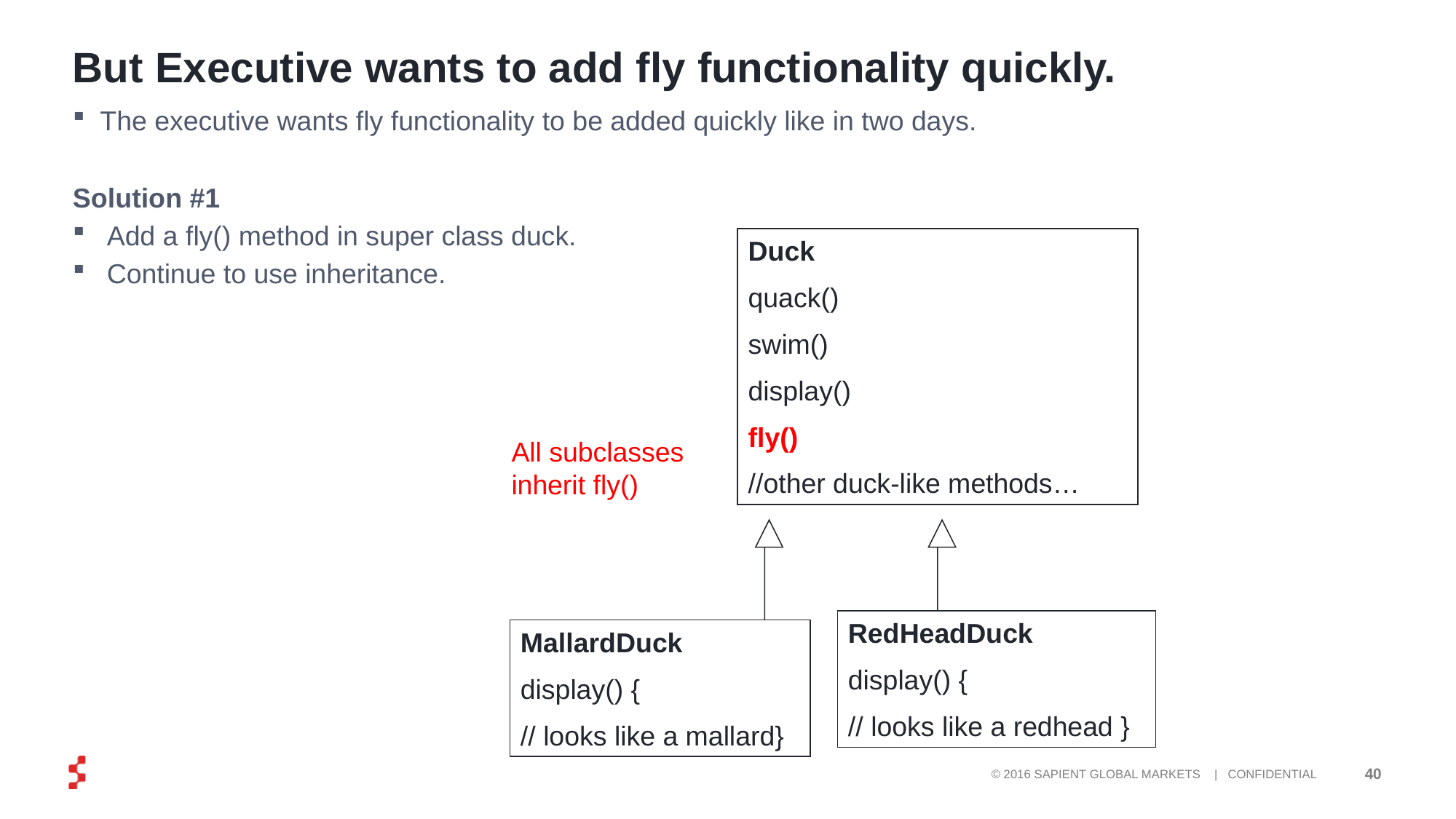

# But Executive wants to add fly functionality quickly.
The executive wants fly functionality to be added quickly like in two days.

Solution #1
Add a fly() method in super class duck.
Continue to use inheritance.
Duck
quack()
swim()
display()
fly()
//other duck-like methods…
All subclasses inherit fly()

RedHeadDuck
display() {
// looks like a redhead }
MallardDuck
display() {
// looks like a mallard}